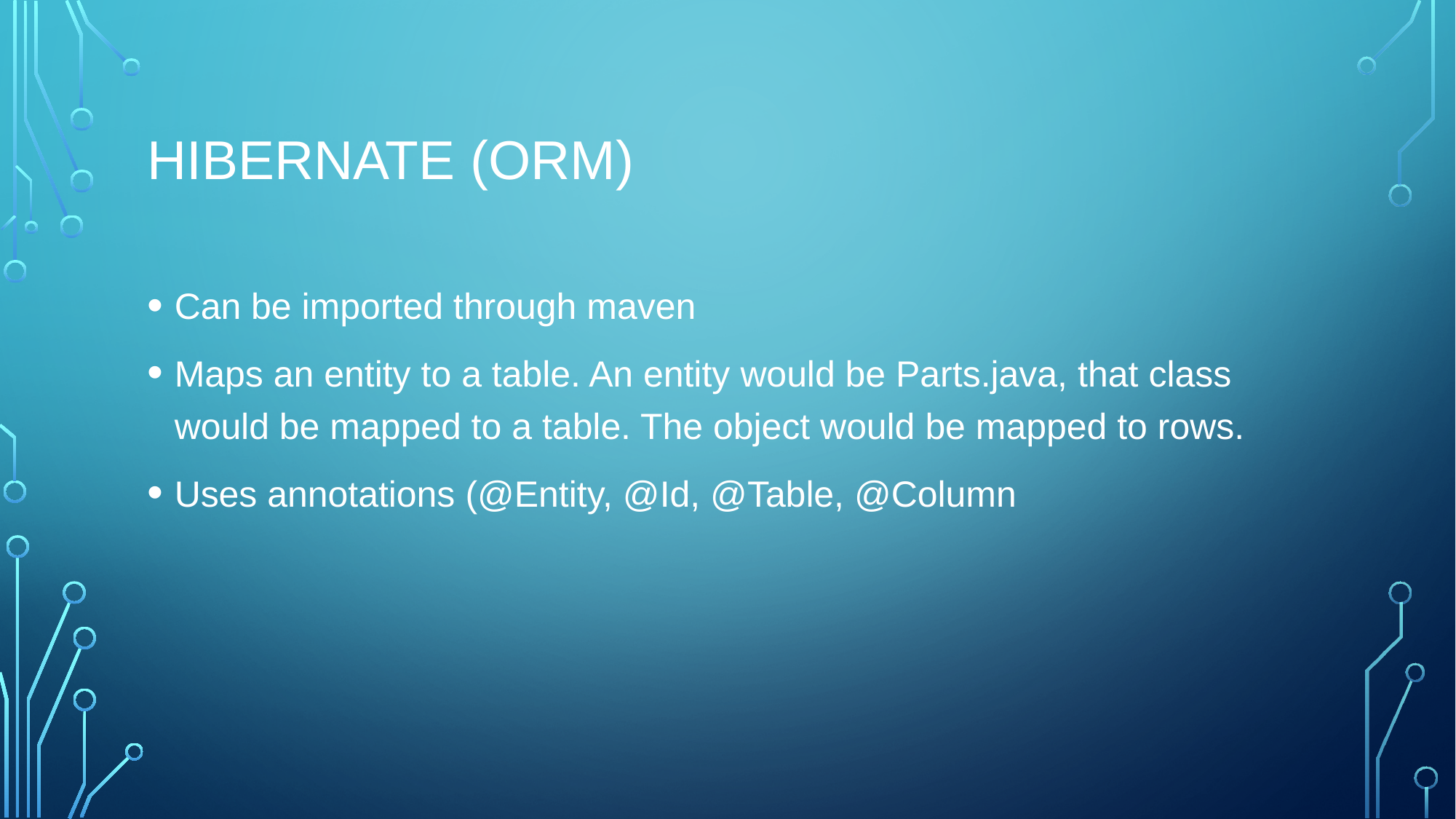

# Hibernate (ORM)
Can be imported through maven
Maps an entity to a table. An entity would be Parts.java, that class would be mapped to a table. The object would be mapped to rows.
Uses annotations (@Entity, @Id, @Table, @Column